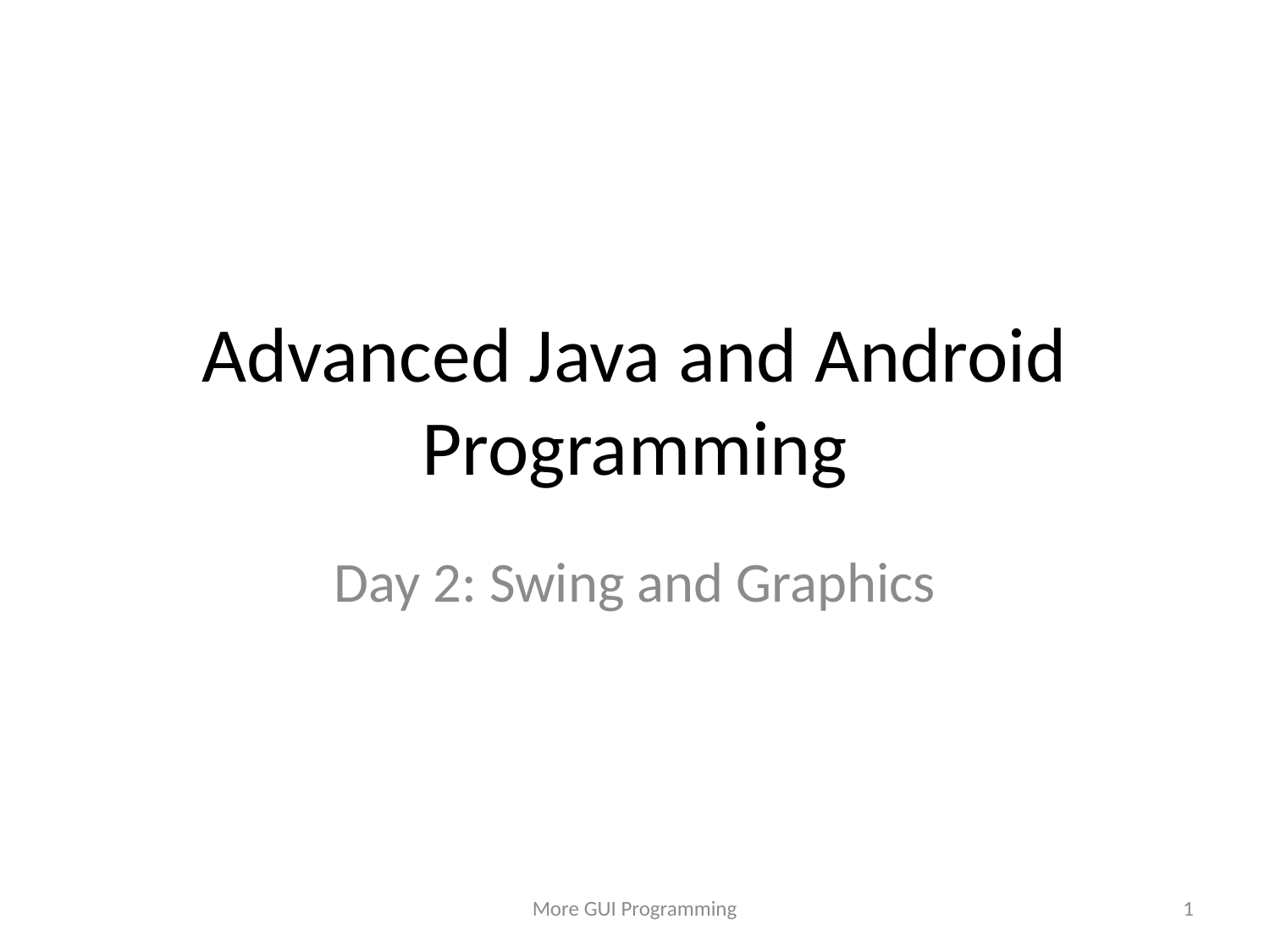

# Advanced Java and Android Programming
Day 2: Swing and Graphics
More GUI Programming
1